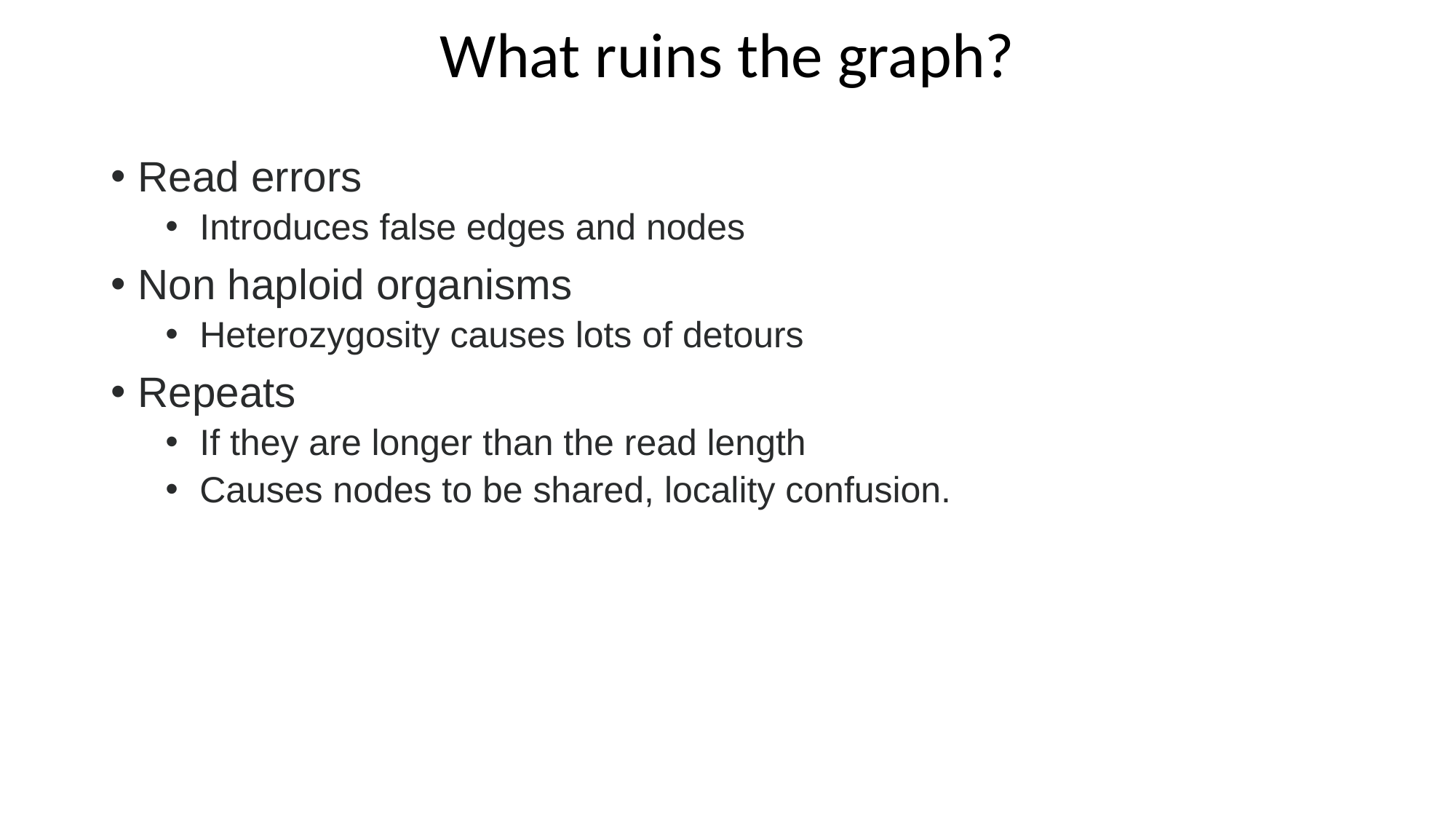

# What ruins the graph?
Read errors
Introduces false edges and nodes
Non haploid organisms
Heterozygosity causes lots of detours
Repeats
If they are longer than the read length
Causes nodes to be shared, locality confusion.